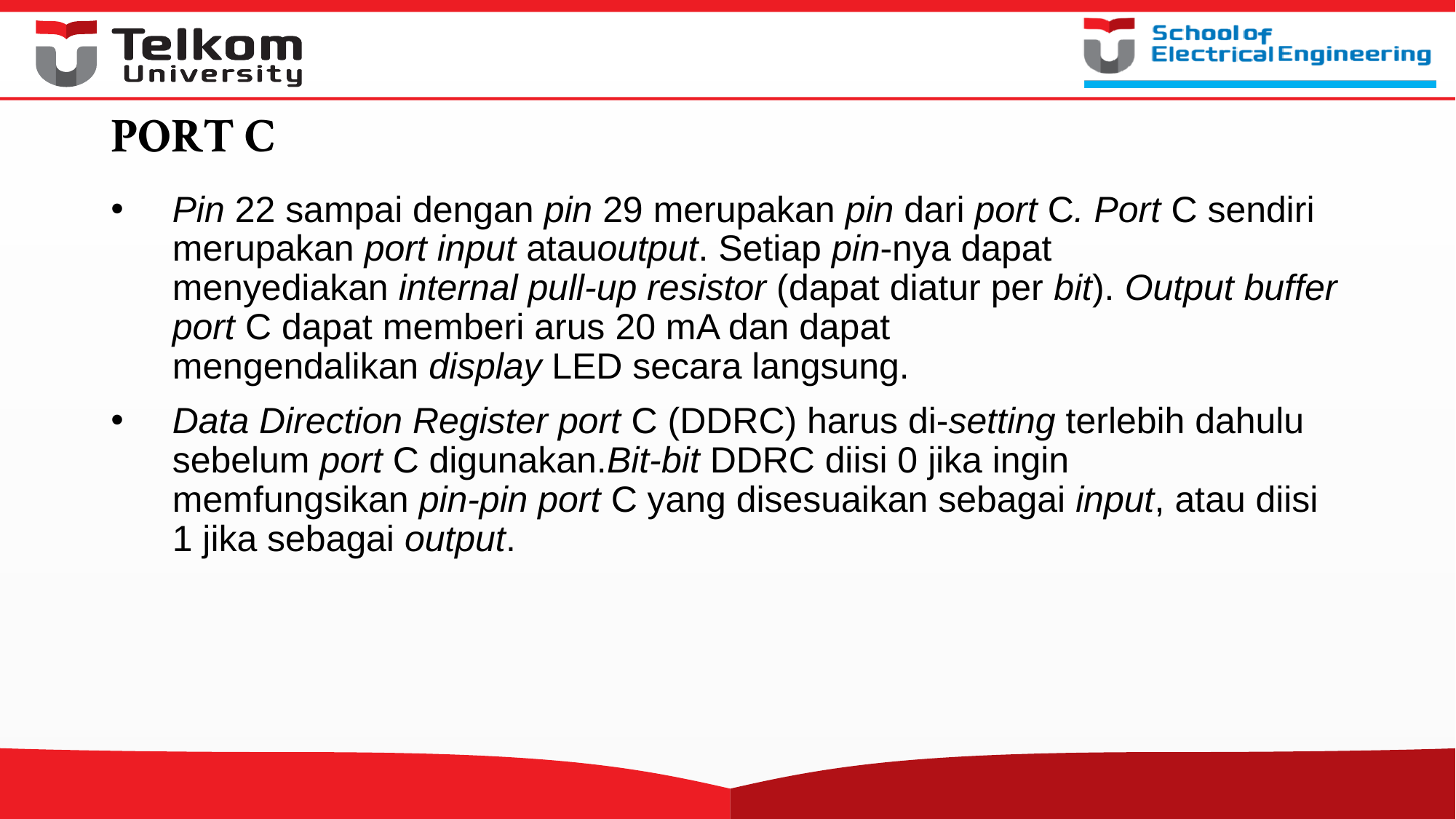

# PORT C
Pin 22 sampai dengan pin 29 merupakan pin dari port C. Port C sendiri merupakan port input atauoutput. Setiap pin-nya dapat menyediakan internal pull-up resistor (dapat diatur per bit). Output buffer port C dapat memberi arus 20 mA dan dapat mengendalikan display LED secara langsung.
Data Direction Register port C (DDRC) harus di-setting terlebih dahulu sebelum port C digunakan.Bit-bit DDRC diisi 0 jika ingin memfungsikan pin-pin port C yang disesuaikan sebagai input, atau diisi 1 jika sebagai output.